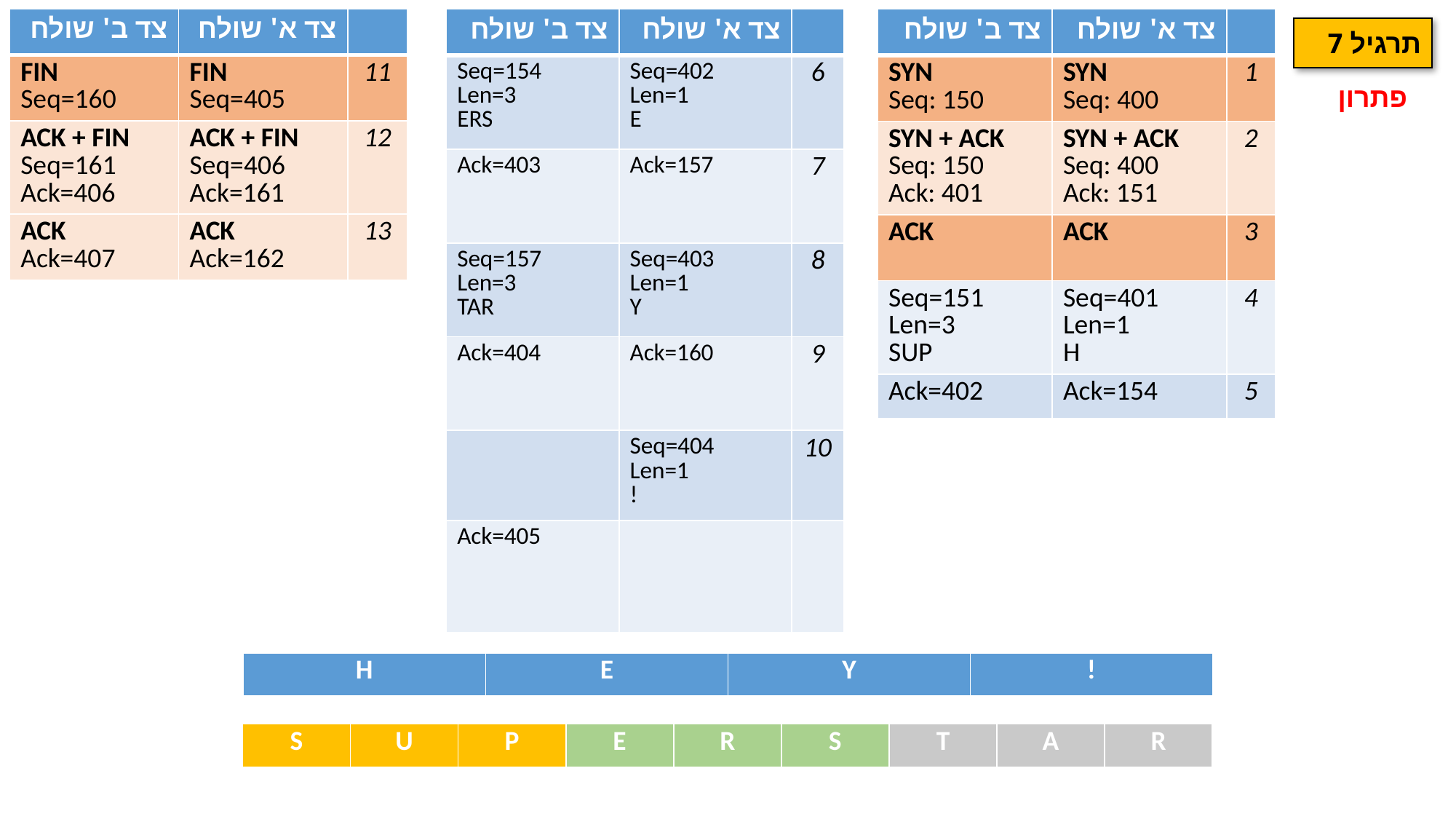

| צד ב' שולח | צד א' שולח |  |
| --- | --- | --- |
| FIN Seq=160 | FIN Seq=405 | 11 |
| ACK + FIN Seq=161 Ack=406 | ACK + FIN Seq=406 Ack=161 | 12 |
| ACK Ack=407 | ACK Ack=162 | 13 |
| צד ב' שולח | צד א' שולח |  |
| --- | --- | --- |
| Seq=154 Len=3 ERS | Seq=402 Len=1 E | 6 |
| Ack=403 | Ack=157 | 7 |
| Seq=157 Len=3 TAR | Seq=403 Len=1 Y | 8 |
| Ack=404 | Ack=160 | 9 |
|  | Seq=404 Len=1 ! | 10 |
| Ack=405 |  |  |
| צד ב' שולח | צד א' שולח |  |
| --- | --- | --- |
| SYN Seq: 150 | SYN Seq: 400 | 1 |
| SYN + ACK Seq: 150 Ack: 401 | SYN + ACK Seq: 400 Ack: 151 | 2 |
| ACK | ACK | 3 |
| Seq=151 Len=3 SUP | Seq=401 Len=1 H | 4 |
| Ack=402 | Ack=154 | 5 |
תרגיל 7
פתרון
| H | E | Y | ! |
| --- | --- | --- | --- |
| S | U | P | E | R | S | T | A | R |
| --- | --- | --- | --- | --- | --- | --- | --- | --- |